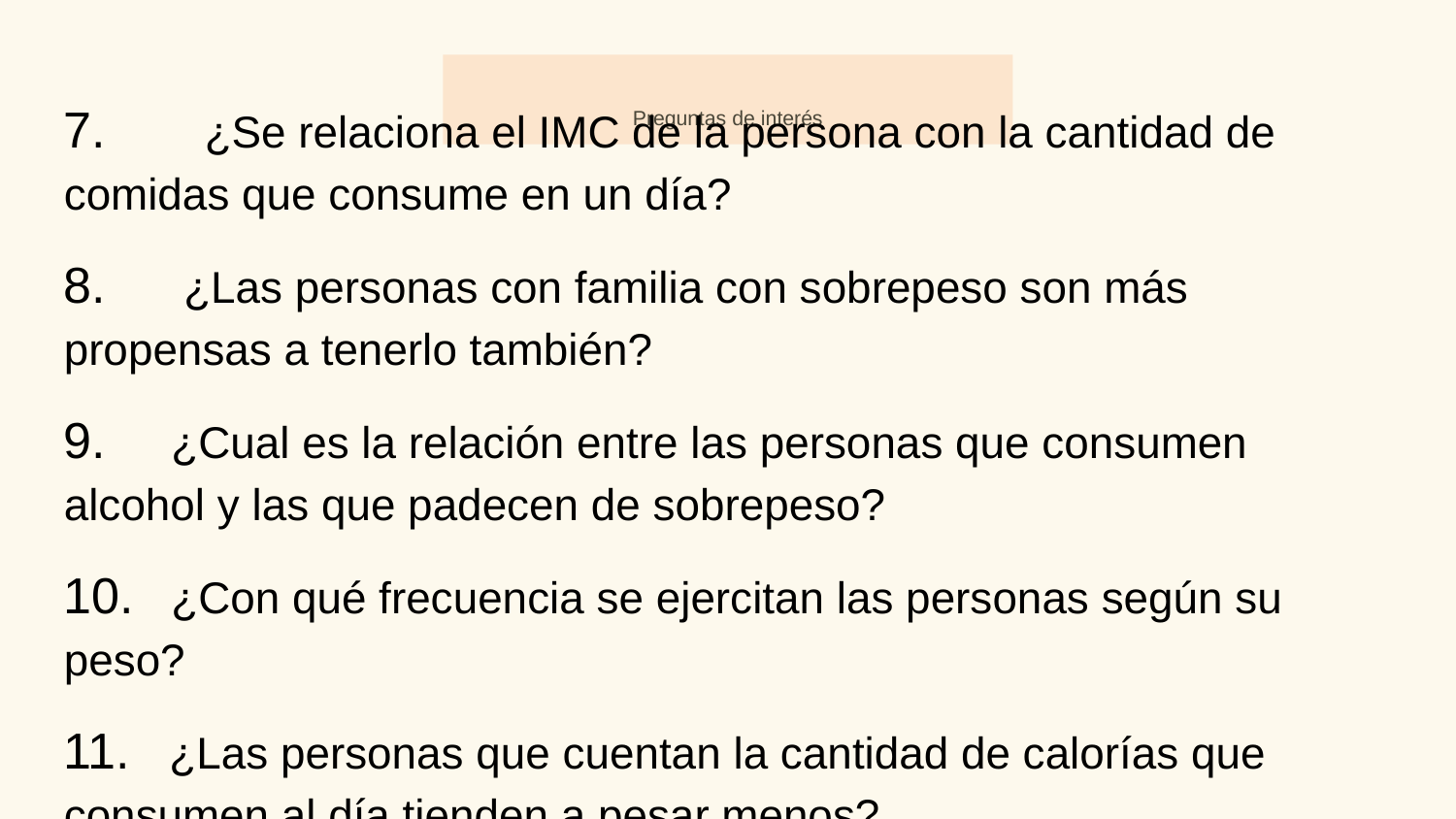

# Preguntas de interés
7.       ¿Se relaciona el IMC de la persona con la cantidad de comidas que consume en un día?
8.      ¿Las personas con familia con sobrepeso son más propensas a tenerlo también?
9.     ¿Cual es la relación entre las personas que consumen alcohol y las que padecen de sobrepeso?
10.   ¿Con qué frecuencia se ejercitan las personas según su peso?
11.   ¿Las personas que cuentan la cantidad de calorías que consumen al día tienden a pesar menos?